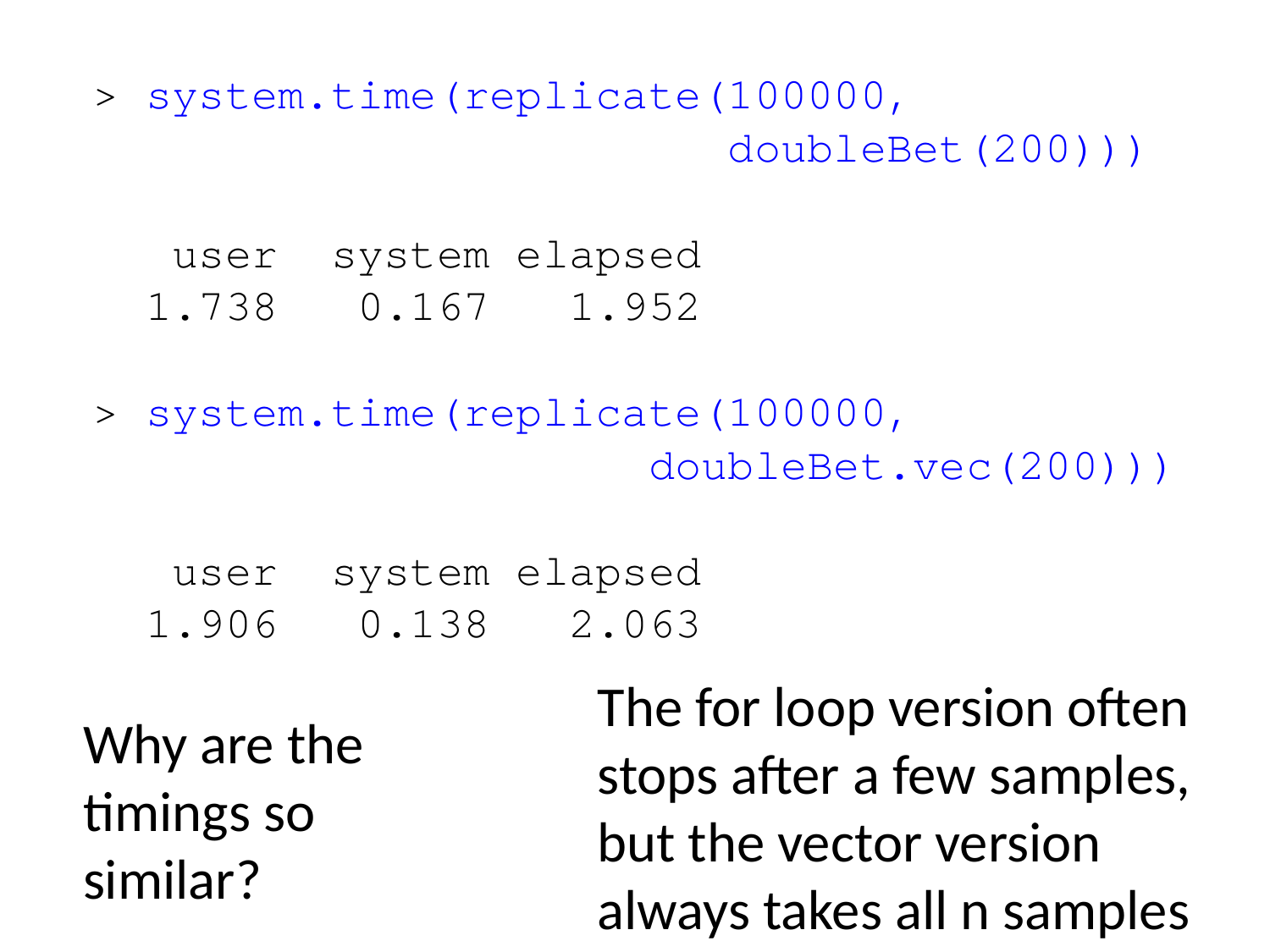

> system.time(replicate(100000,
                        doubleBet(200)))

   user  system elapsed
  1.738   0.167   1.952

> system.time(replicate(100000,
                     doubleBet.vec(200)))

   user  system elapsed
  1.906   0.138   2.063
The for loop version often stops after a few samples, but the vector version always takes all n samples
Why are the timings so similar?